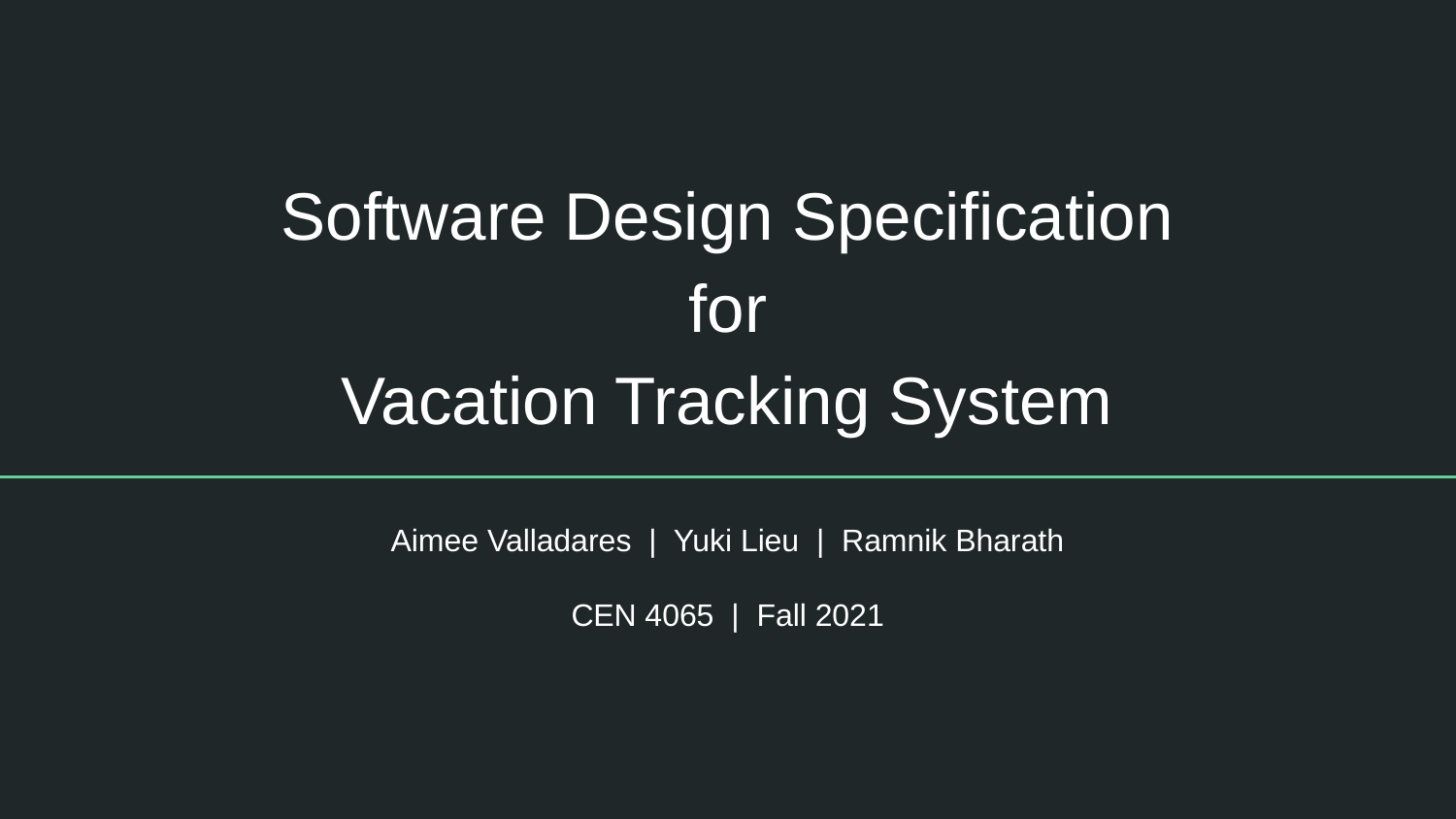

# Software Design Specification
for
Vacation Tracking System
Aimee Valladares  |  Yuki Lieu  |  Ramnik Bharath

CEN 4065  |  Fall 2021